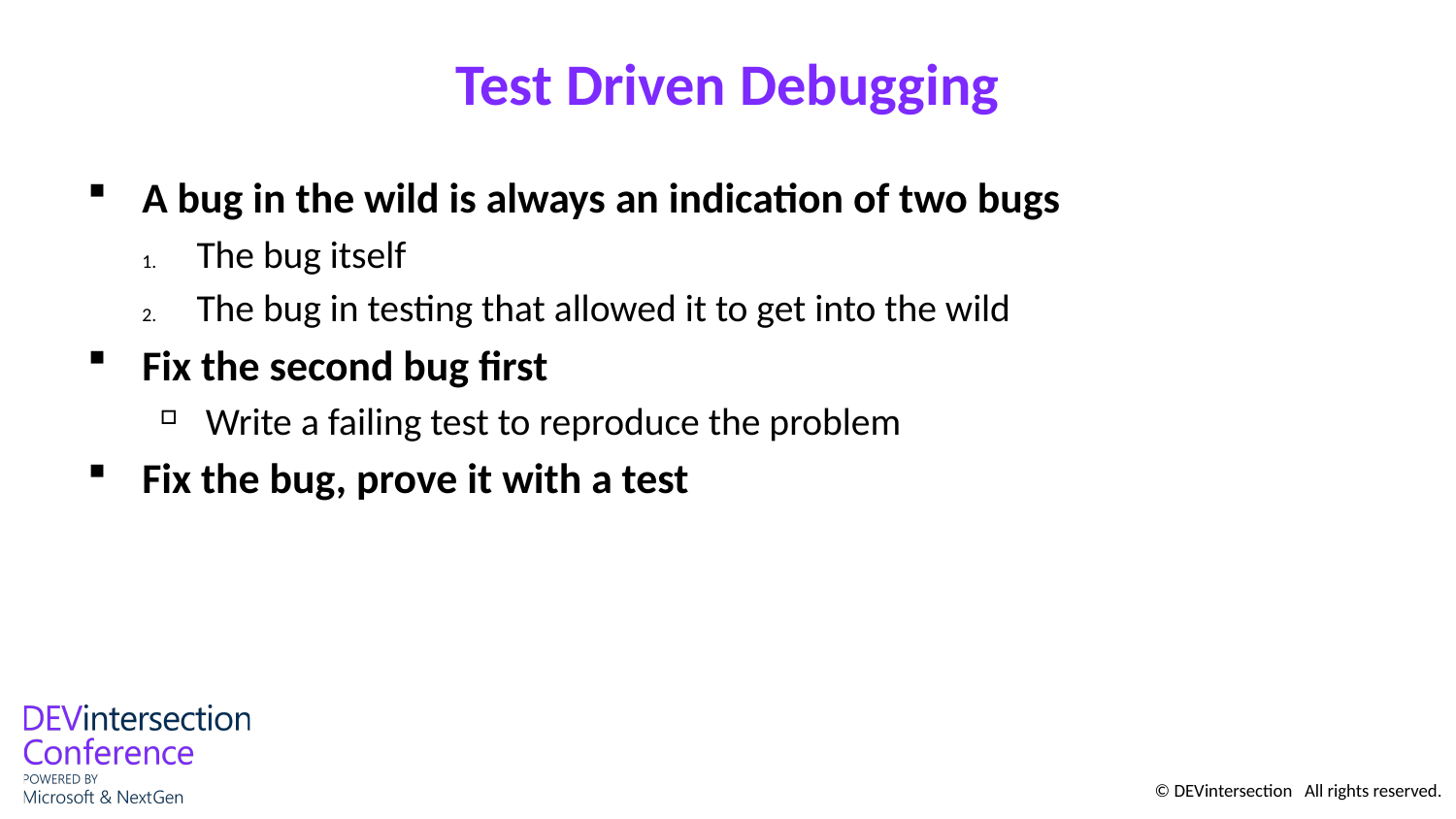

# Test Driven Debugging
A bug in the wild is always an indication of two bugs
The bug itself
The bug in testing that allowed it to get into the wild
Fix the second bug first
Write a failing test to reproduce the problem
Fix the bug, prove it with a test